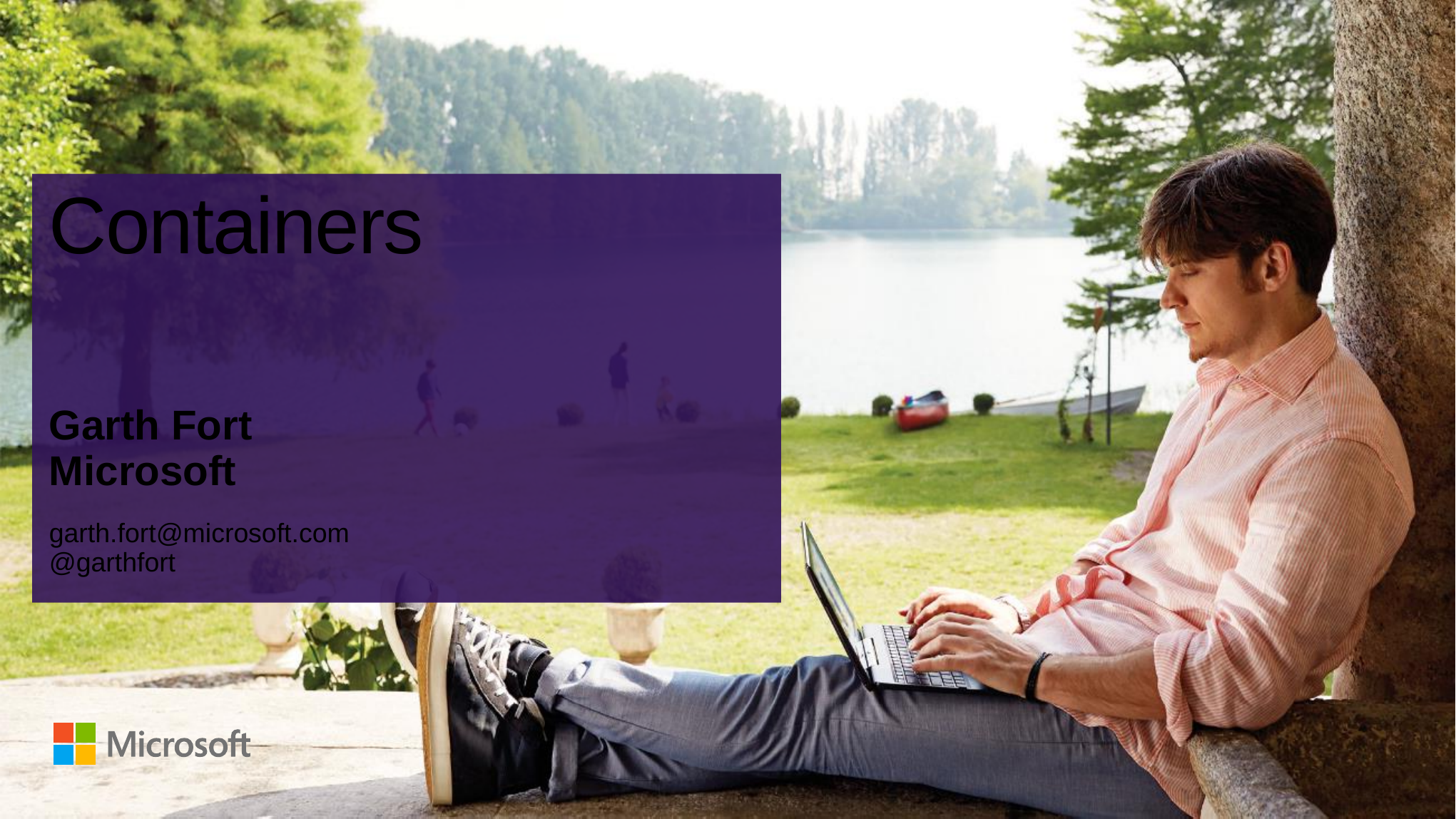

# Containers
Garth Fort
Microsoft

garth.fort@microsoft.com
@garthfort